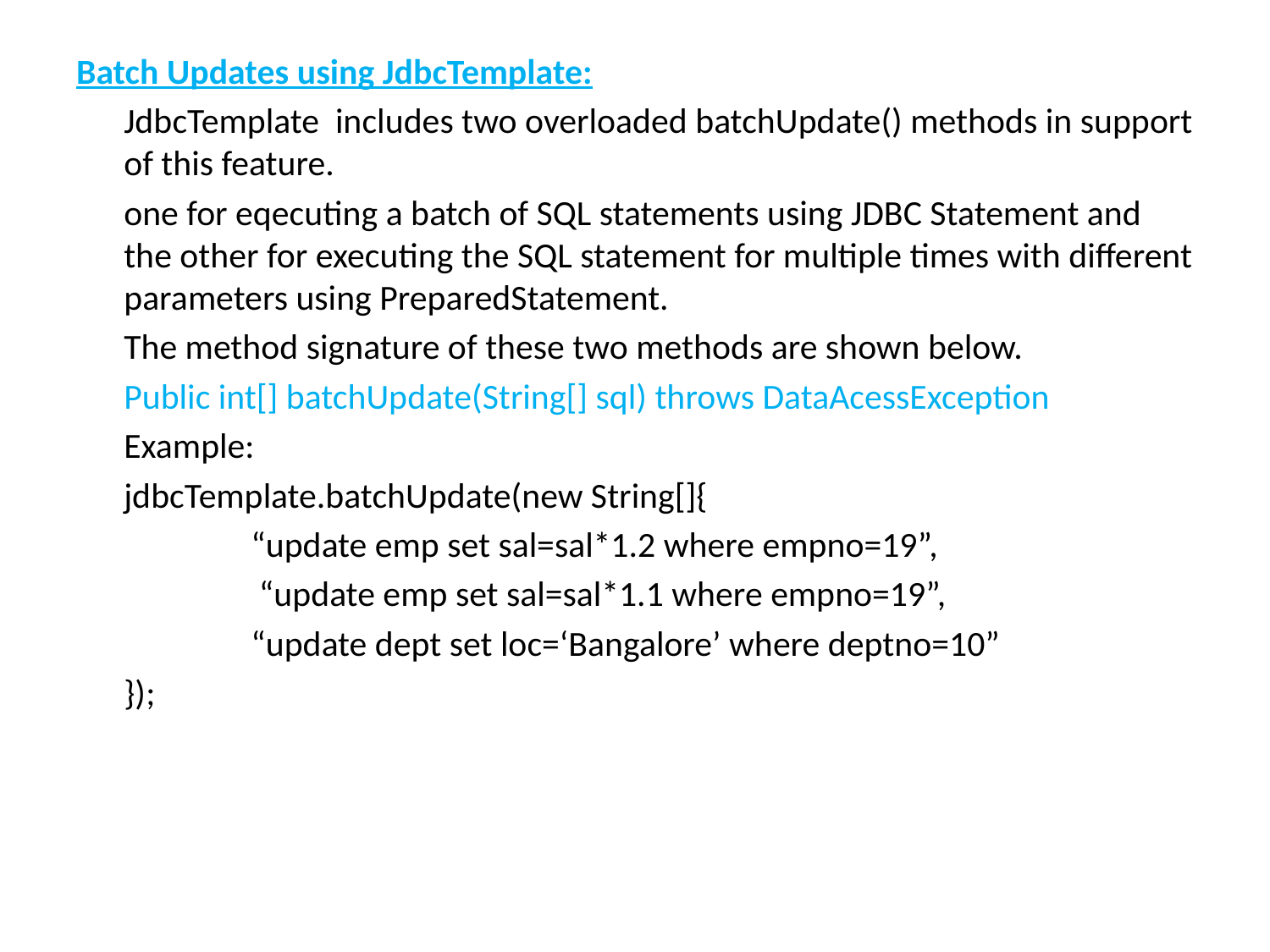

Batch Updates using JdbcTemplate:
	JdbcTemplate  includes two overloaded batchUpdate() methods in support of this feature.
	one for eqecuting a batch of SQL statements using JDBC Statement and the other for executing the SQL statement for multiple times with different parameters using PreparedStatement.
	The method signature of these two methods are shown below.
	Public int[] batchUpdate(String[] sql) throws DataAcessException
	Example:
	jdbcTemplate.batchUpdate(new String[]{
		“update emp set sal=sal*1.2 where empno=19”,
		 “update emp set sal=sal*1.1 where empno=19”,
		“update dept set loc=‘Bangalore’ where deptno=10”
	});